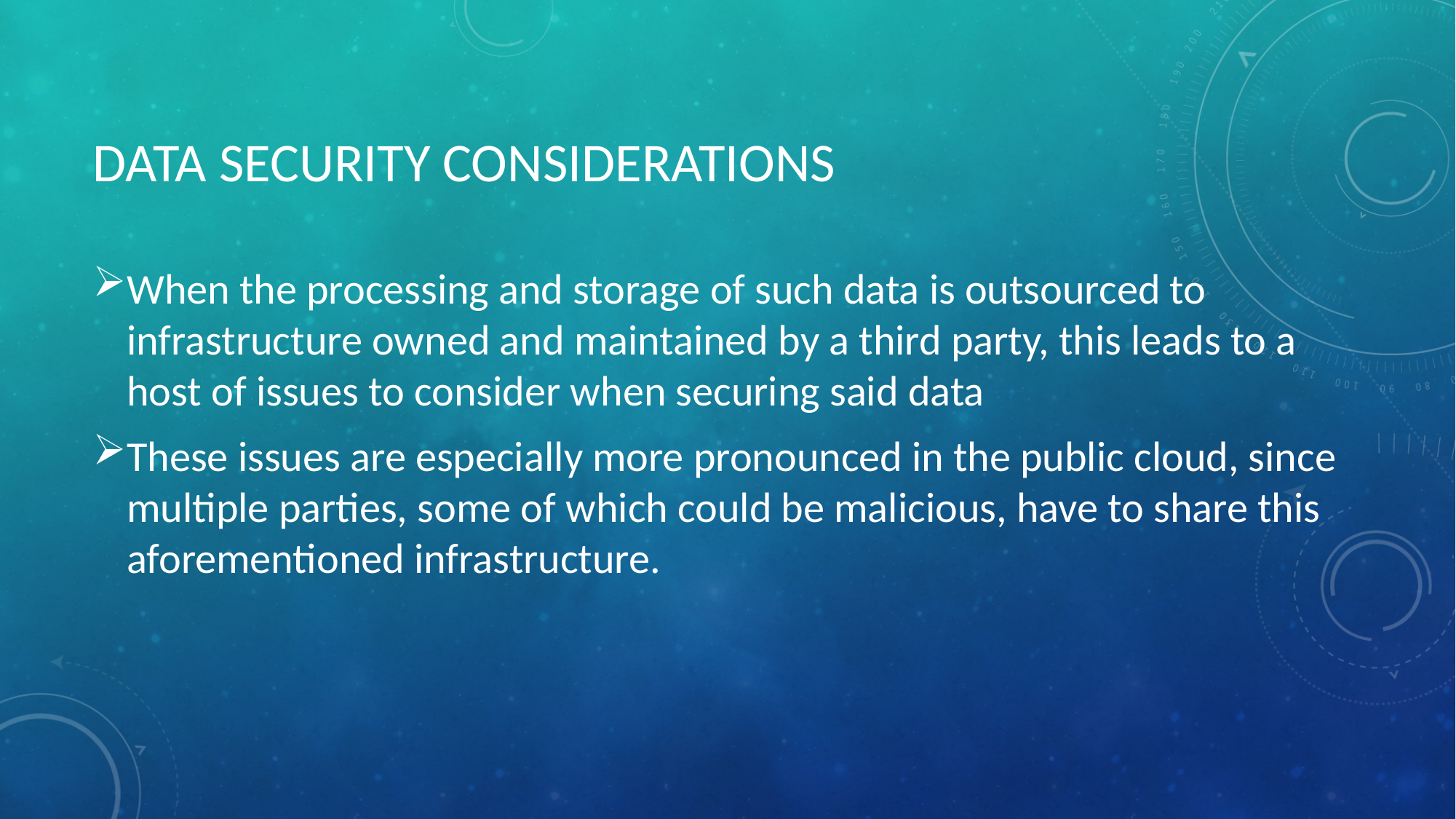

# Data Security Considerations
When the processing and storage of such data is outsourced to infrastructure owned and maintained by a third party, this leads to a host of issues to consider when securing said data
These issues are especially more pronounced in the public cloud, since multiple parties, some of which could be malicious, have to share this aforementioned infrastructure.